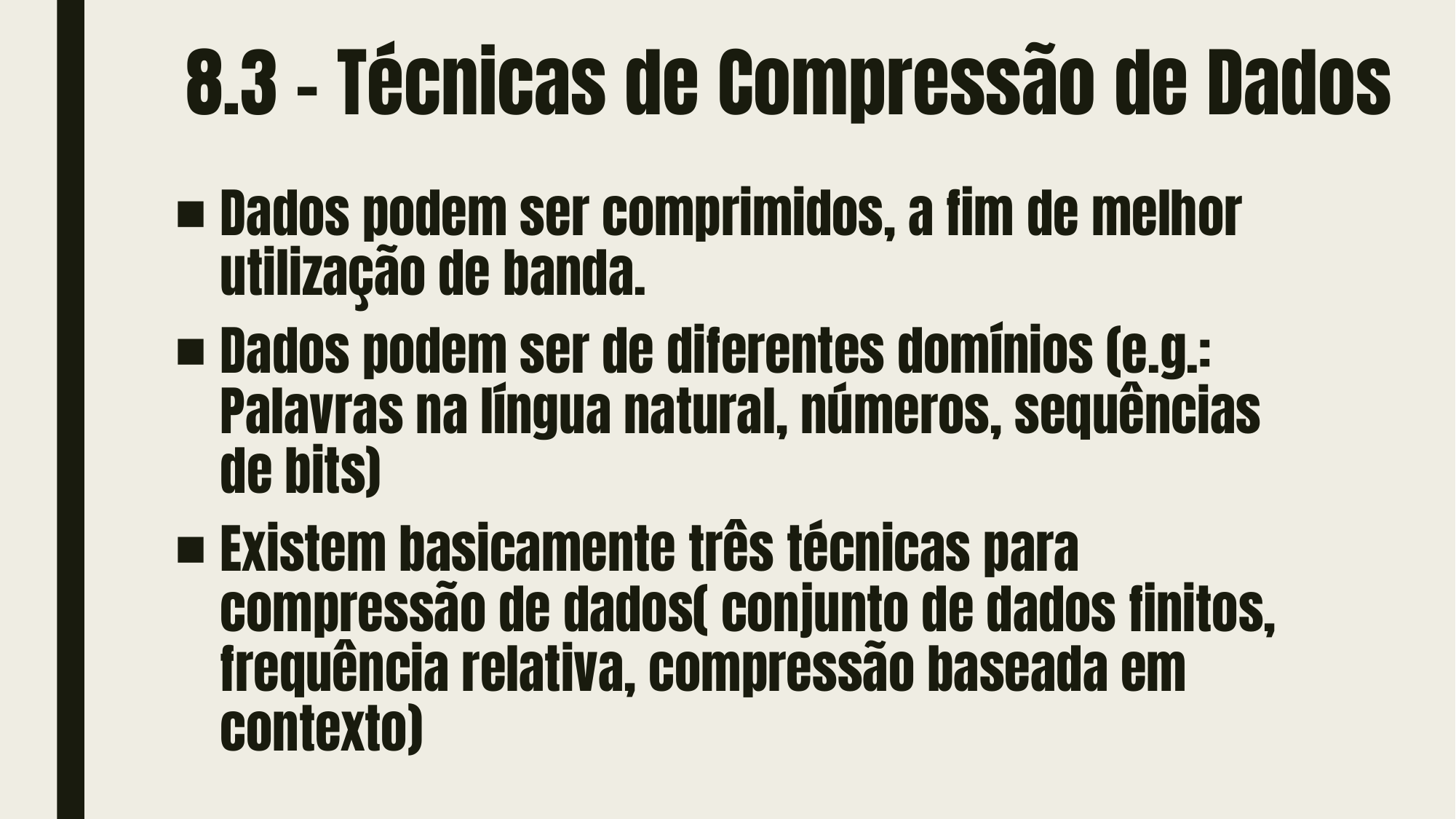

# 8.3 - Técnicas de Compressão de Dados
Dados podem ser comprimidos, a fim de melhor utilização de banda.
Dados podem ser de diferentes domínios (e.g.: Palavras na língua natural, números, sequências de bits)
Existem basicamente três técnicas para compressão de dados( conjunto de dados finitos, frequência relativa, compressão baseada em contexto)